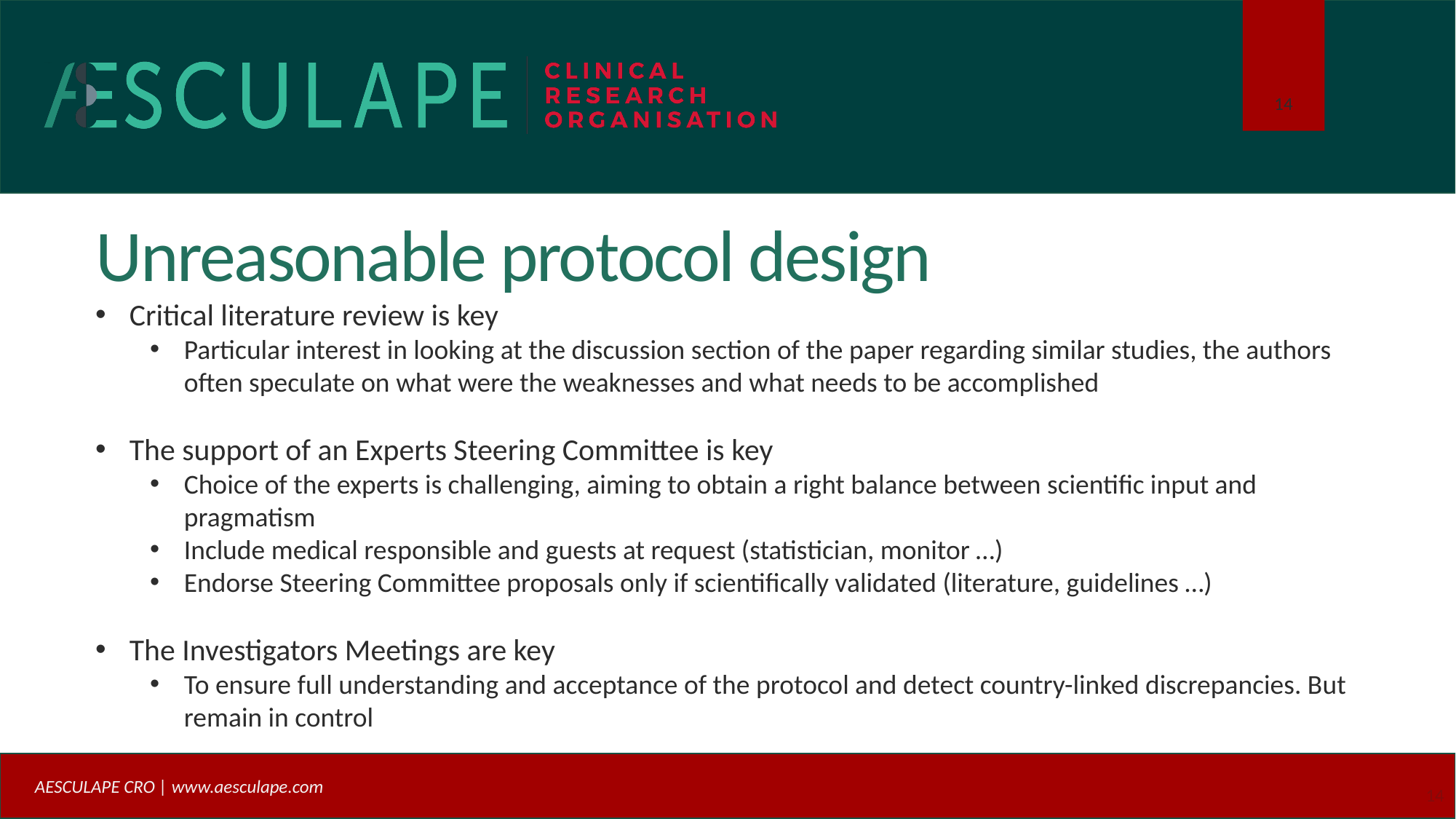

# Unreasonable protocol design
Critical literature review is key
Particular interest in looking at the discussion section of the paper regarding similar studies, the authors often speculate on what were the weaknesses and what needs to be accomplished

The support of an Experts Steering Committee is key
Choice of the experts is challenging, aiming to obtain a right balance between scientific input and pragmatism
Include medical responsible and guests at request (statistician, monitor …)
Endorse Steering Committee proposals only if scientifically validated (literature, guidelines …)

The Investigators Meetings are key
To ensure full understanding and acceptance of the protocol and detect country-linked discrepancies. But remain in control
14